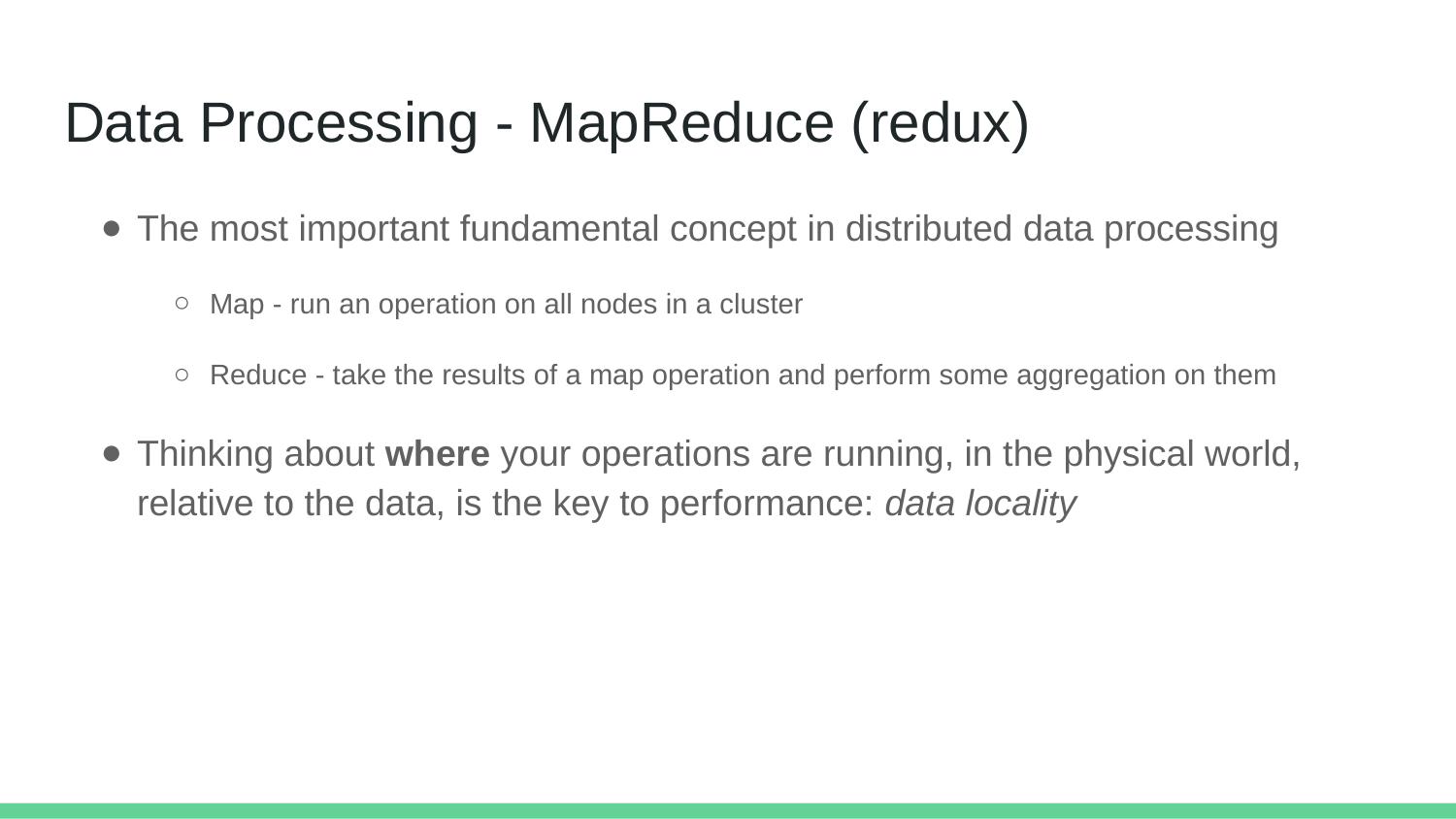

# Data Processing - MapReduce (redux)
The most important fundamental concept in distributed data processing
Map - run an operation on all nodes in a cluster
Reduce - take the results of a map operation and perform some aggregation on them
Thinking about where your operations are running, in the physical world, relative to the data, is the key to performance: data locality